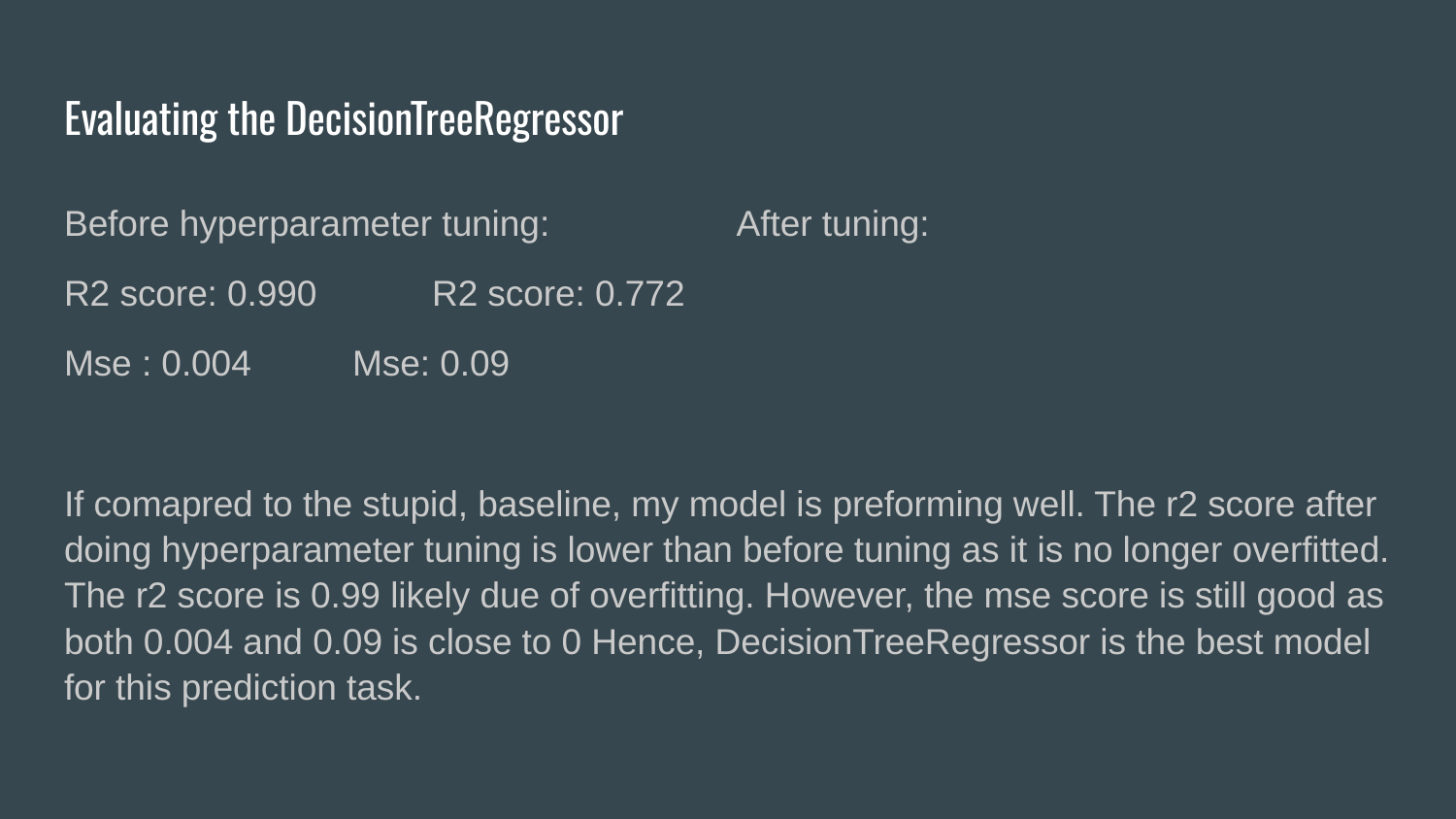

# Evaluating the DecisionTreeRegressor
Before hyperparameter tuning:                   After tuning:
R2 score: 0.990					        R2 score: 0.772
Mse : 0.004						Mse: 0.09

If comapred to the stupid, baseline, my model is preforming well. The r2 score after doing hyperparameter tuning is lower than before tuning as it is no longer overfitted. The r2 score is 0.99 likely due of overfitting. However, the mse score is still good as both 0.004 and 0.09 is close to 0 Hence, DecisionTreeRegressor is the best model for this prediction task.